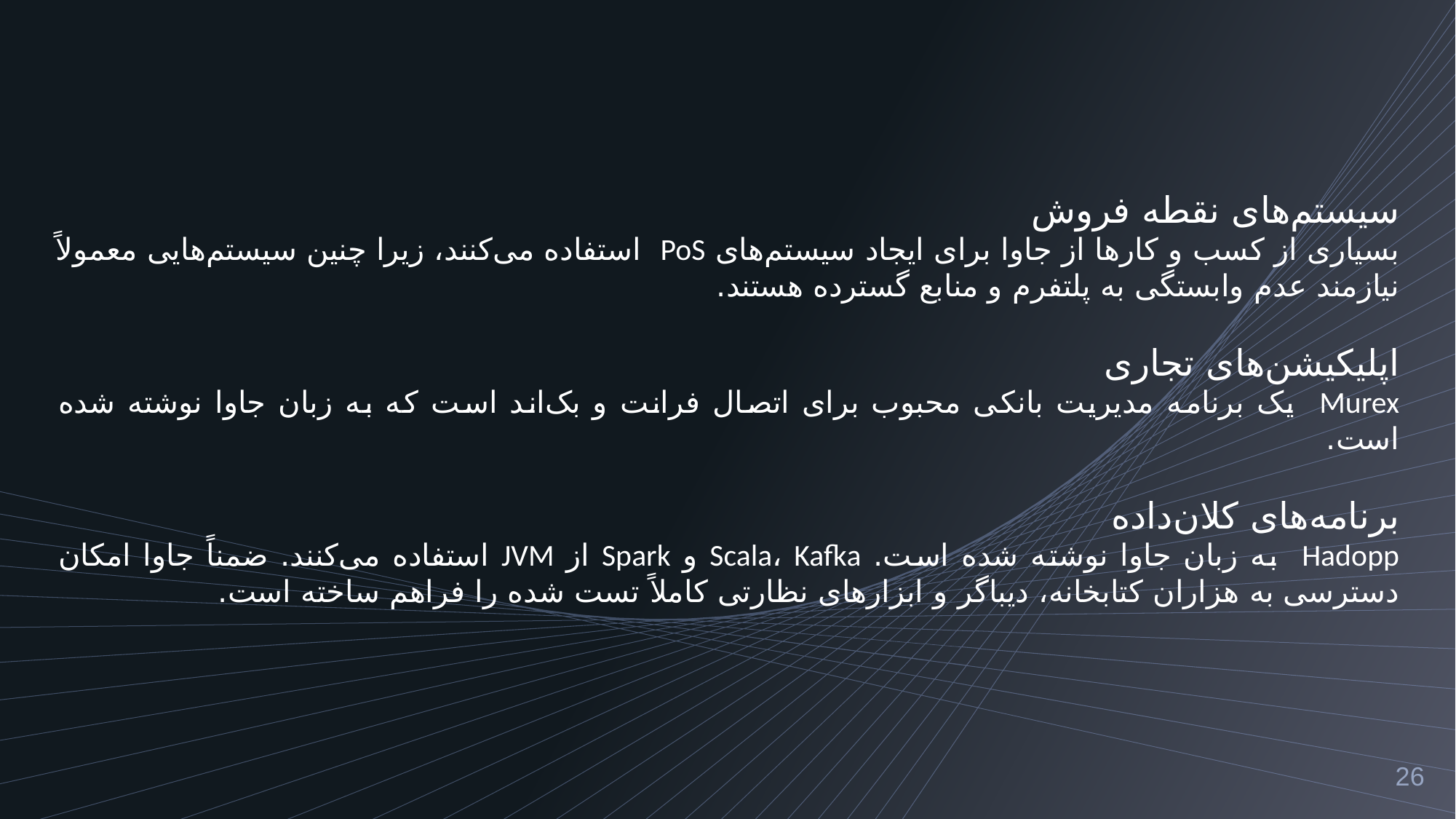

سیستم‌های نقطه فروش
بسیاری از کسب و کارها از جاوا برای ایجاد سیستم‌های PoS  استفاده می‌کنند، زیرا چنین سیستم‌هایی معمولاً نیازمند عدم وابستگی به پلتفرم و منابع گسترده هستند.

اپلیکیشن‌های تجاری
Murex  یک برنامه مدیریت بانکی محبوب برای اتصال فرانت و بک‌اند است که به زبان جاوا نوشته شده است.

برنامه‌های کلان‌داده
Hadopp  به زبان جاوا نوشته شده است. Scala، Kafka و Spark از JVM استفاده می‌کنند. ضمناً جاوا امکان دسترسی به هزاران کتابخانه، دیباگر و ابزارهای نظارتی کاملاً تست شده را فراهم ساخته است.
26